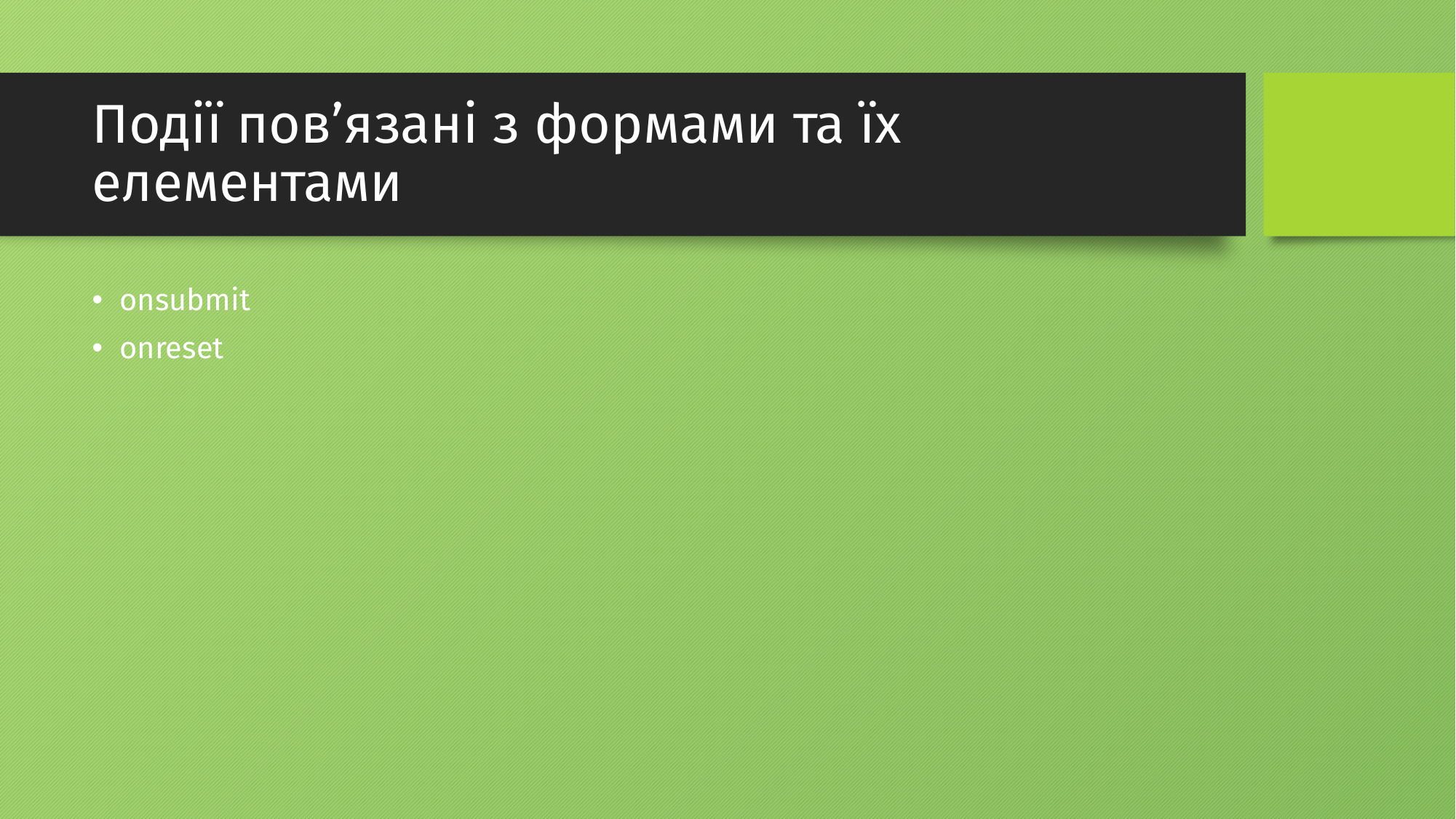

# Події пов’язані з формами та їх елементами
onsubmit
onreset